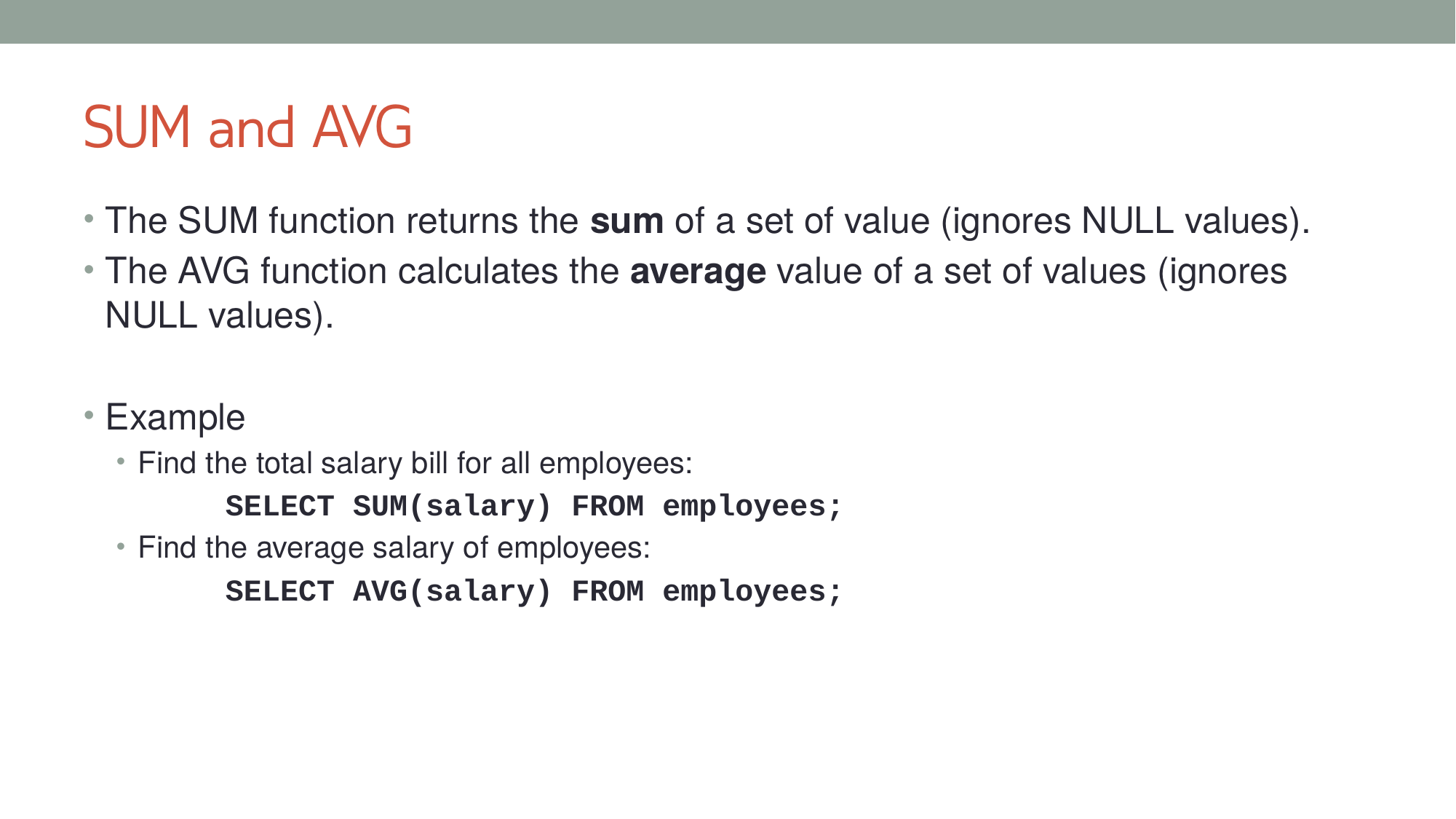

# SUM and AVG
The SUM function returns the sum of a set of value (ignores NULL values).
The AVG function calculates the average value of a set of values (ignores NULL values).

Example
Find the total salary bill for all employees:
	SELECT SUM(salary) FROM employees;
Find the average salary of employees:
	SELECT AVG(salary) FROM employees;